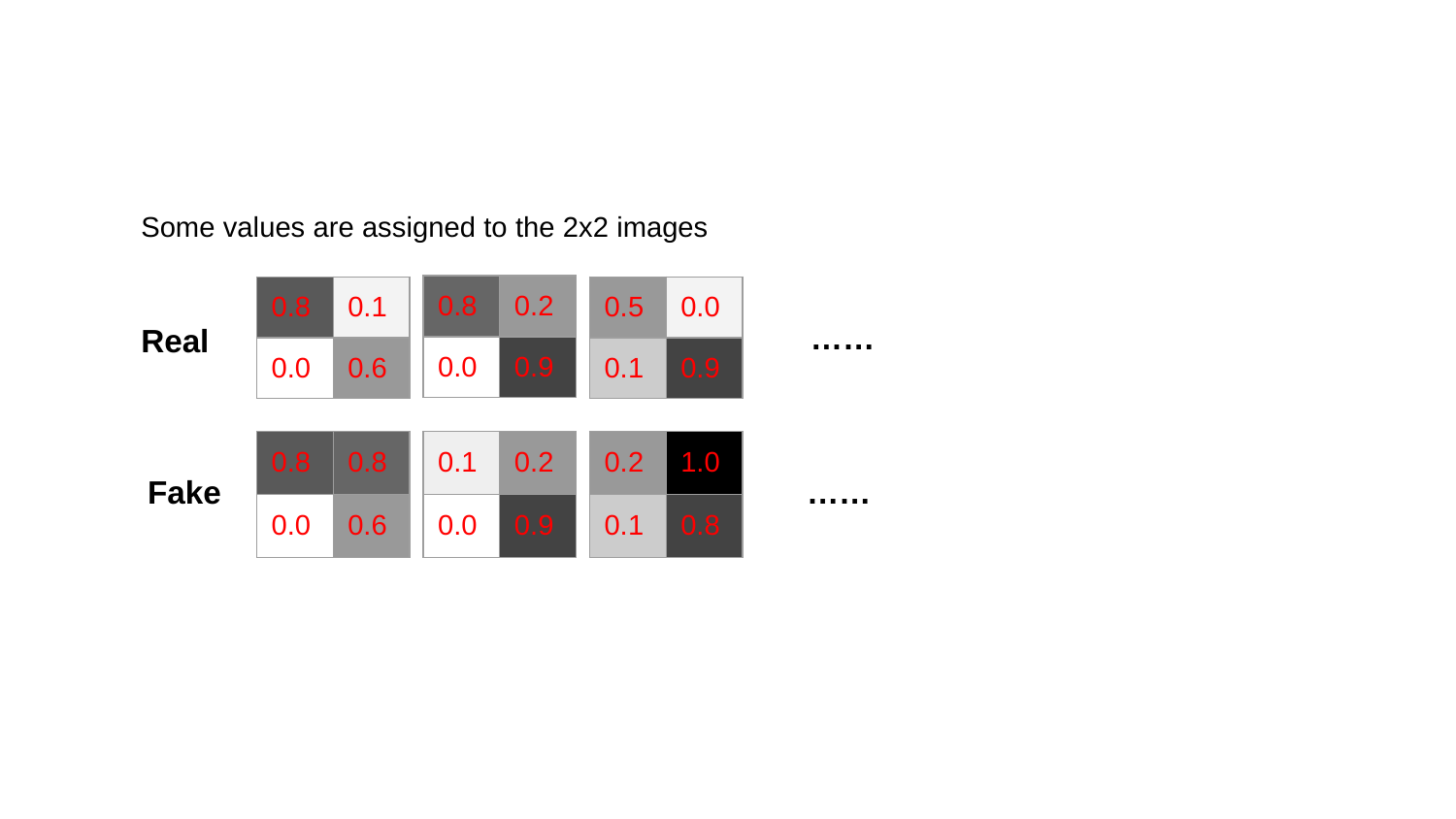

Some values are assigned to the 2x2 images
| 0.8 | 0.2 |
| --- | --- |
| 0.0 | 0.9 |
| 0.8 | 0.1 |
| --- | --- |
| 0.0 | 0.6 |
| 0.5 | 0.0 |
| --- | --- |
| 0.1 | 0.9 |
……
Real
| 0.1 | 0.2 |
| --- | --- |
| 0.0 | 0.9 |
| 0.2 | 1.0 |
| --- | --- |
| 0.1 | 0.8 |
| 0.8 | 0.8 |
| --- | --- |
| 0.0 | 0.6 |
Fake
……